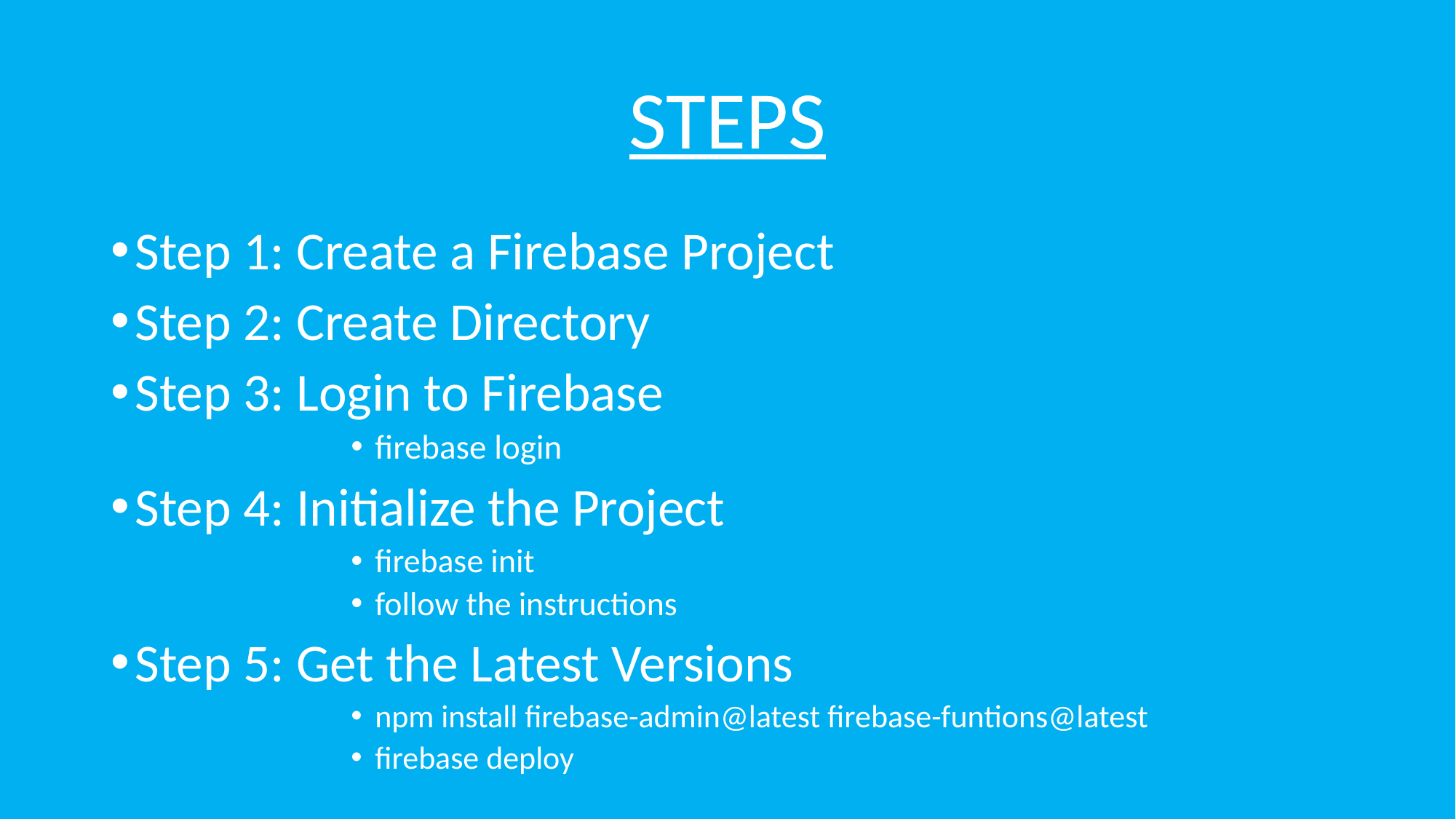

# STEPS
Step 1: Create a Firebase Project
Step 2: Create Directory
Step 3: Login to Firebase
firebase login
Step 4: Initialize the Project
firebase init
follow the instructions
Step 5: Get the Latest Versions
npm install firebase-admin@latest firebase-funtions@latest
firebase deploy